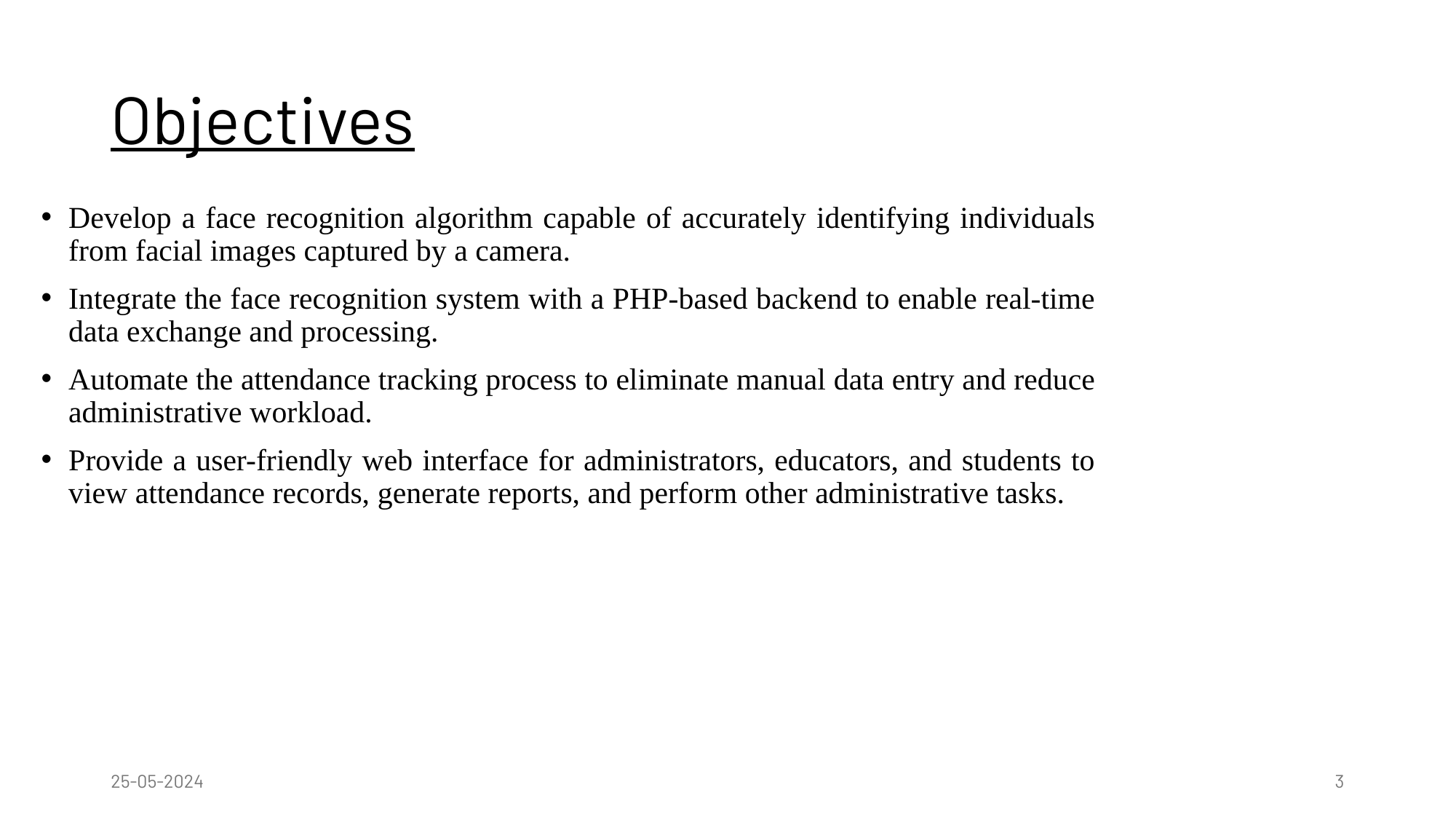

# Objectives
Develop a face recognition algorithm capable of accurately identifying individuals from facial images captured by a camera.
Integrate the face recognition system with a PHP-based backend to enable real-time data exchange and processing.
Automate the attendance tracking process to eliminate manual data entry and reduce administrative workload.
Provide a user-friendly web interface for administrators, educators, and students to view attendance records, generate reports, and perform other administrative tasks.
25-05-2024
3